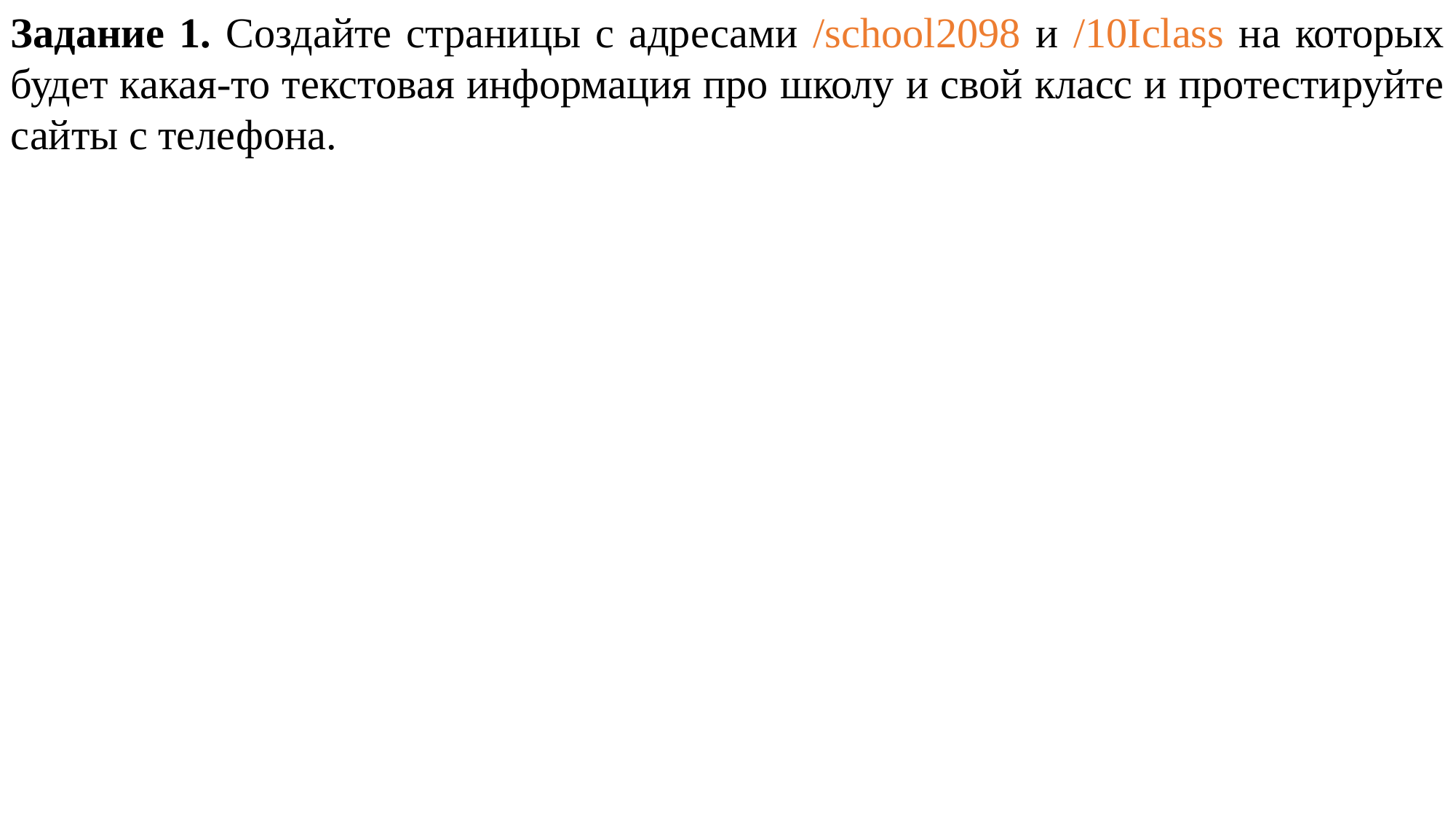

Задание 1. Создайте страницы с адресами /school2098 и /10Iclass на которых будет какая-то текстовая информация про школу и свой класс и протестируйте сайты с телефона.